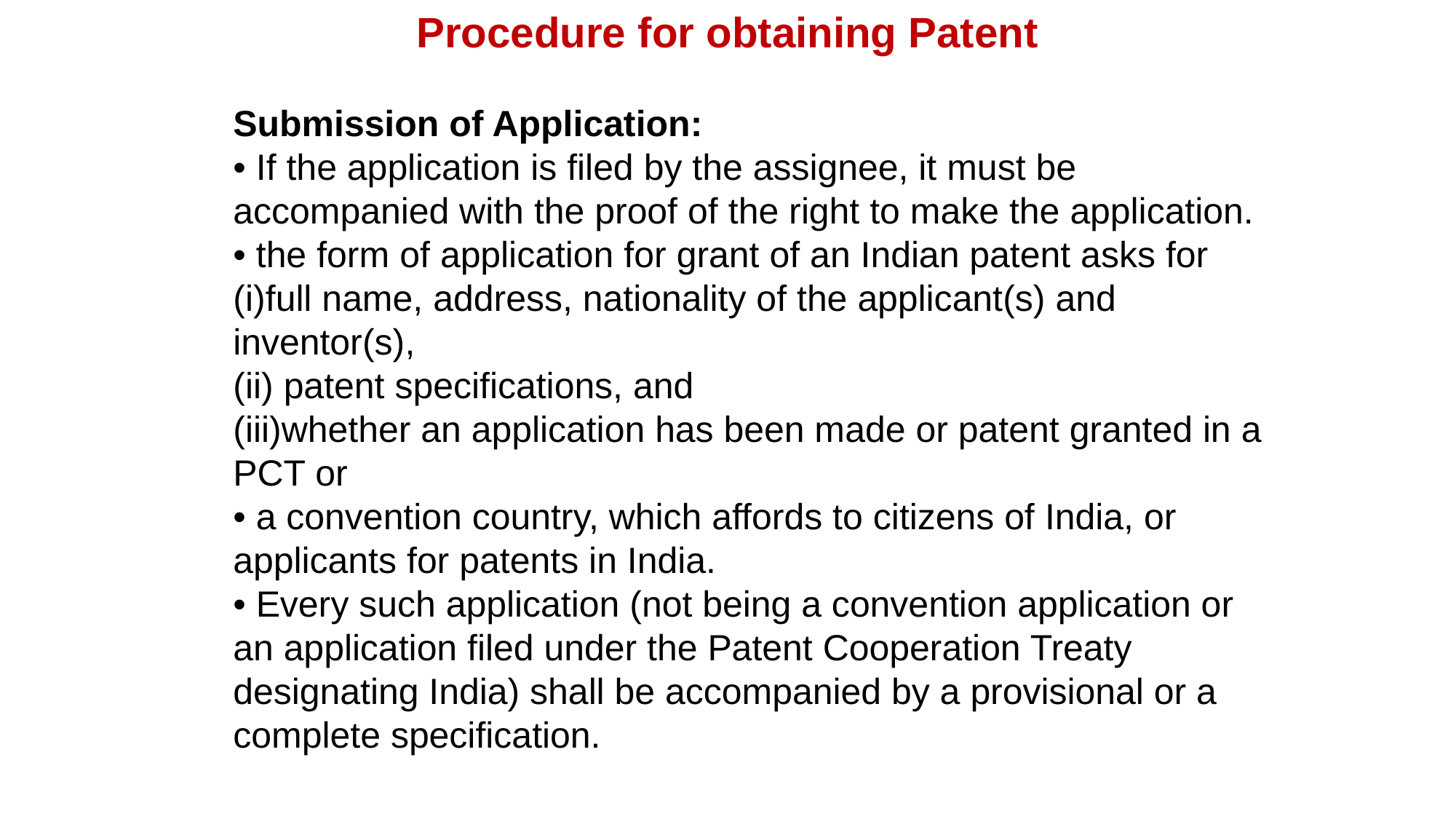

Procedure for obtaining Patent

Submission of Application:
• If the application is filed by the assignee, it must be accompanied with the proof of the right to make the application.
• the form of application for grant of an Indian patent asks for
(i)full name, address, nationality of the applicant(s) and inventor(s),
(ii) patent specifications, and
(iii)whether an application has been made or patent granted in a PCT or
• a convention country, which affords to citizens of India, or applicants for patents in India.
• Every such application (not being a convention application or an application filed under the Patent Cooperation Treaty designating India) shall be accompanied by a provisional or a complete specification.